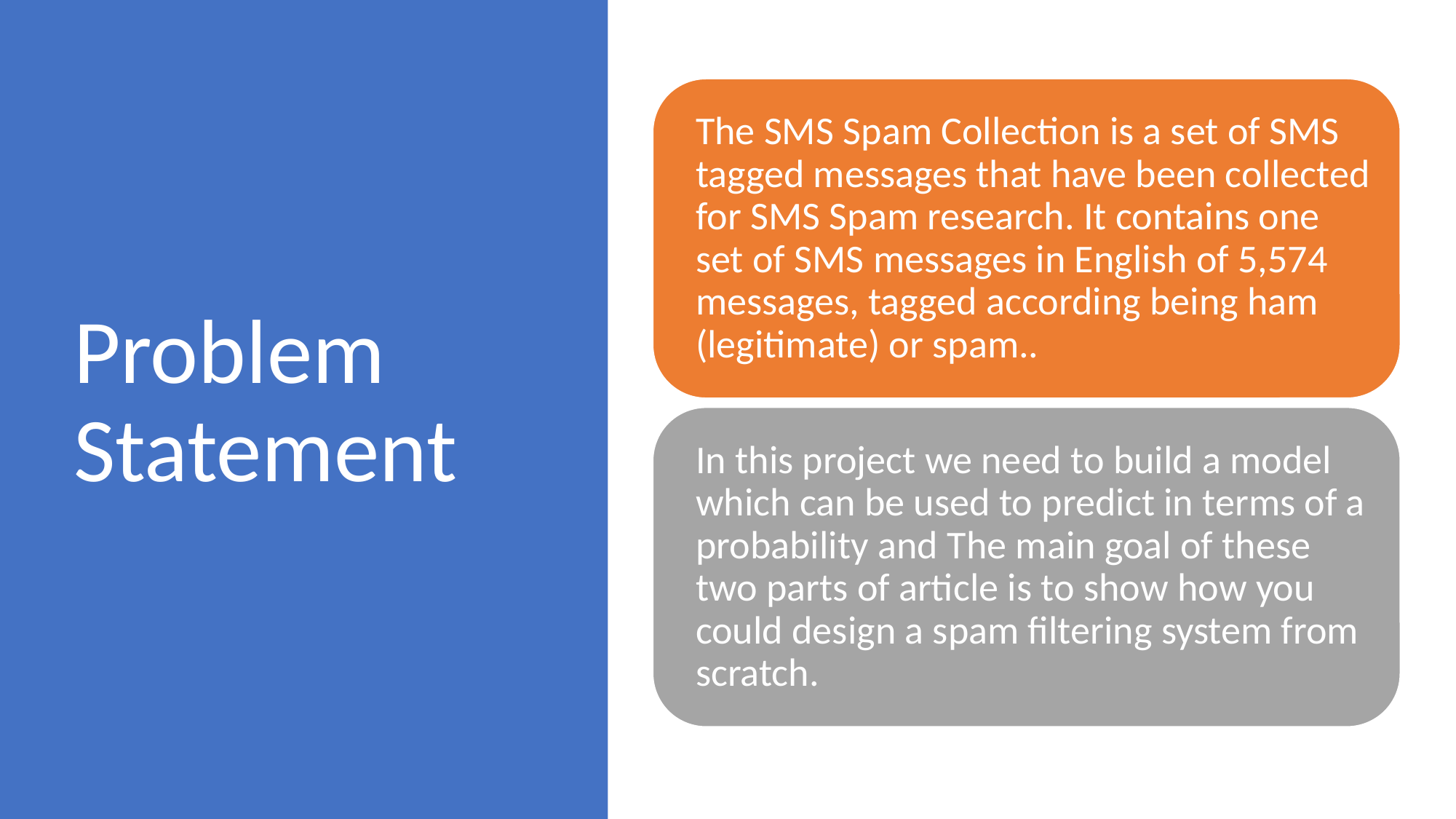

# Problem Statement
The SMS Spam Collection is a set of SMS tagged messages that have been collected for SMS Spam research. It contains one set of SMS messages in English of 5,574 messages, tagged according being ham (legitimate) or spam..
In this project we need to build a model which can be used to predict in terms of a probability and The main goal of these two parts of article is to show how you could design a spam filtering system from scratch.